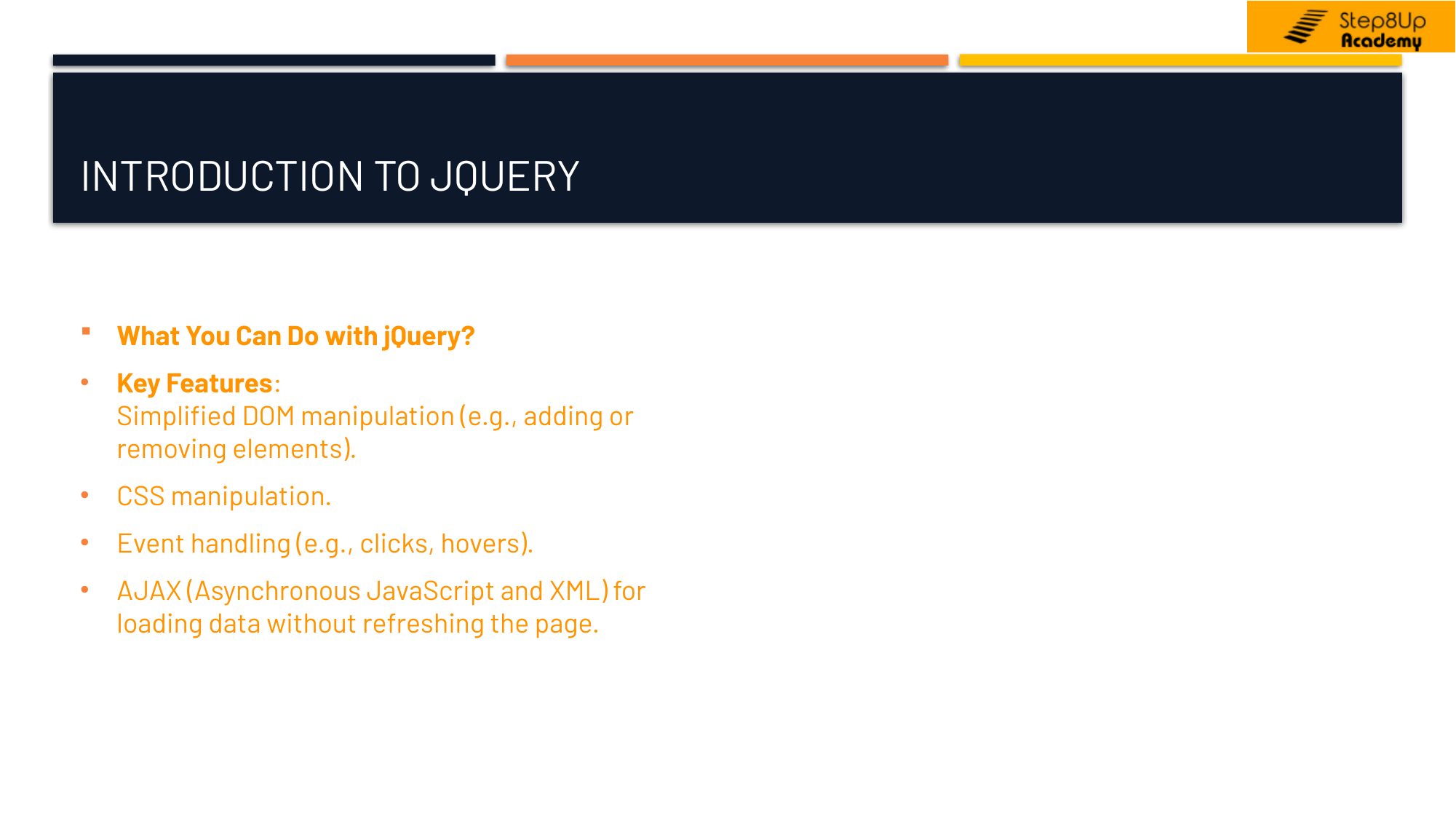

# Introduction to jQuery
What You Can Do with jQuery?
Key Features:
Simplified DOM manipulation (e.g., adding or removing elements).
CSS manipulation.
Event handling (e.g., clicks, hovers).
AJAX (Asynchronous JavaScript and XML) for loading data without refreshing the page.